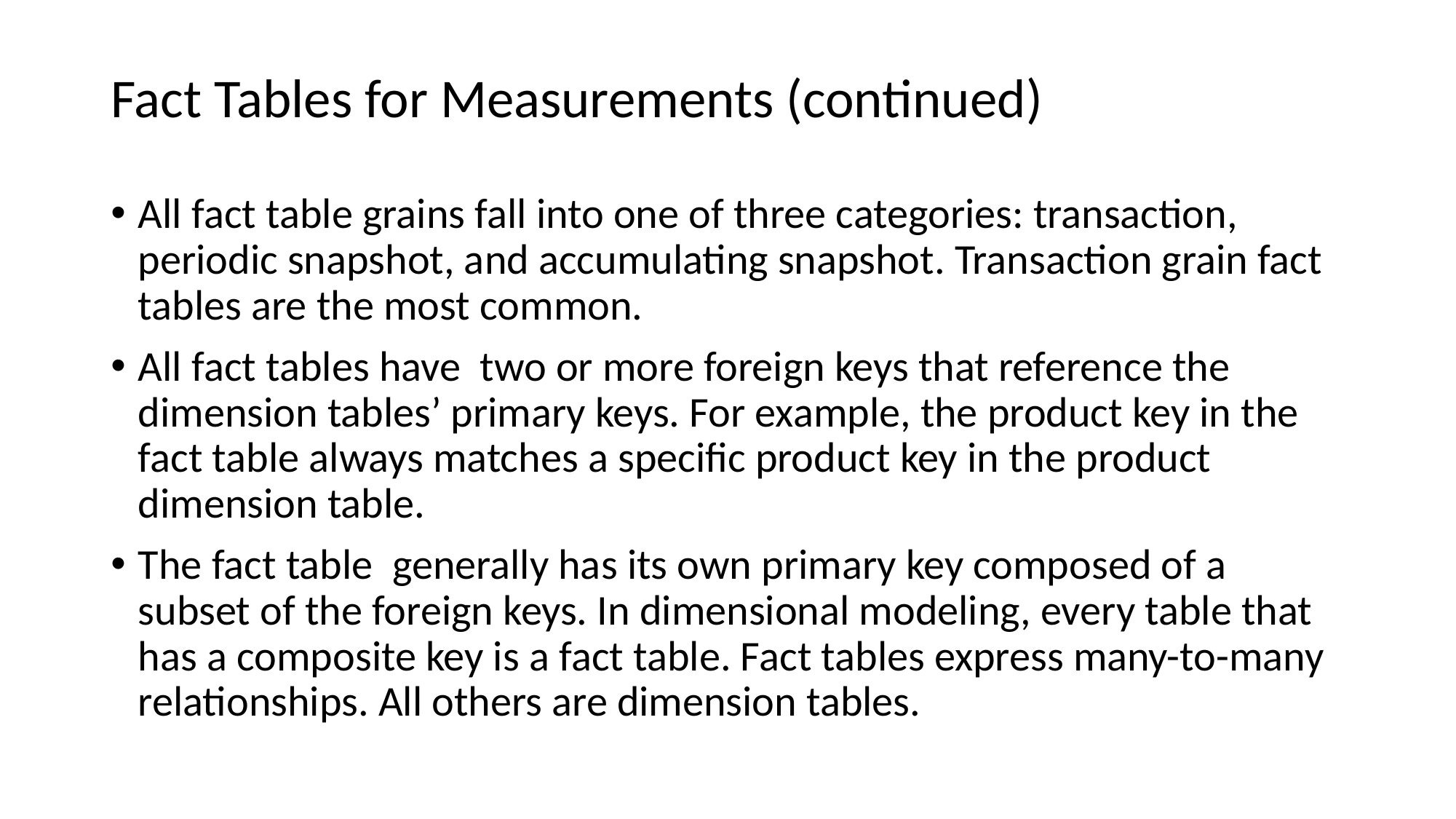

# Fact Tables for Measurements (continued)
All fact table grains fall into one of three categories: transaction, periodic snapshot, and accumulating snapshot. Transaction grain fact tables are the most common.
All fact tables have  two or more foreign keys that reference the dimension tables’ primary keys. For example, the product key in the fact table always matches a speciﬁc product key in the product dimension table.
The fact table  generally has its own primary key composed of a subset of the foreign keys. In dimensional modeling, every table that has a composite key is a fact table. Fact tables express many-to-many relationships. All others are dimension tables.